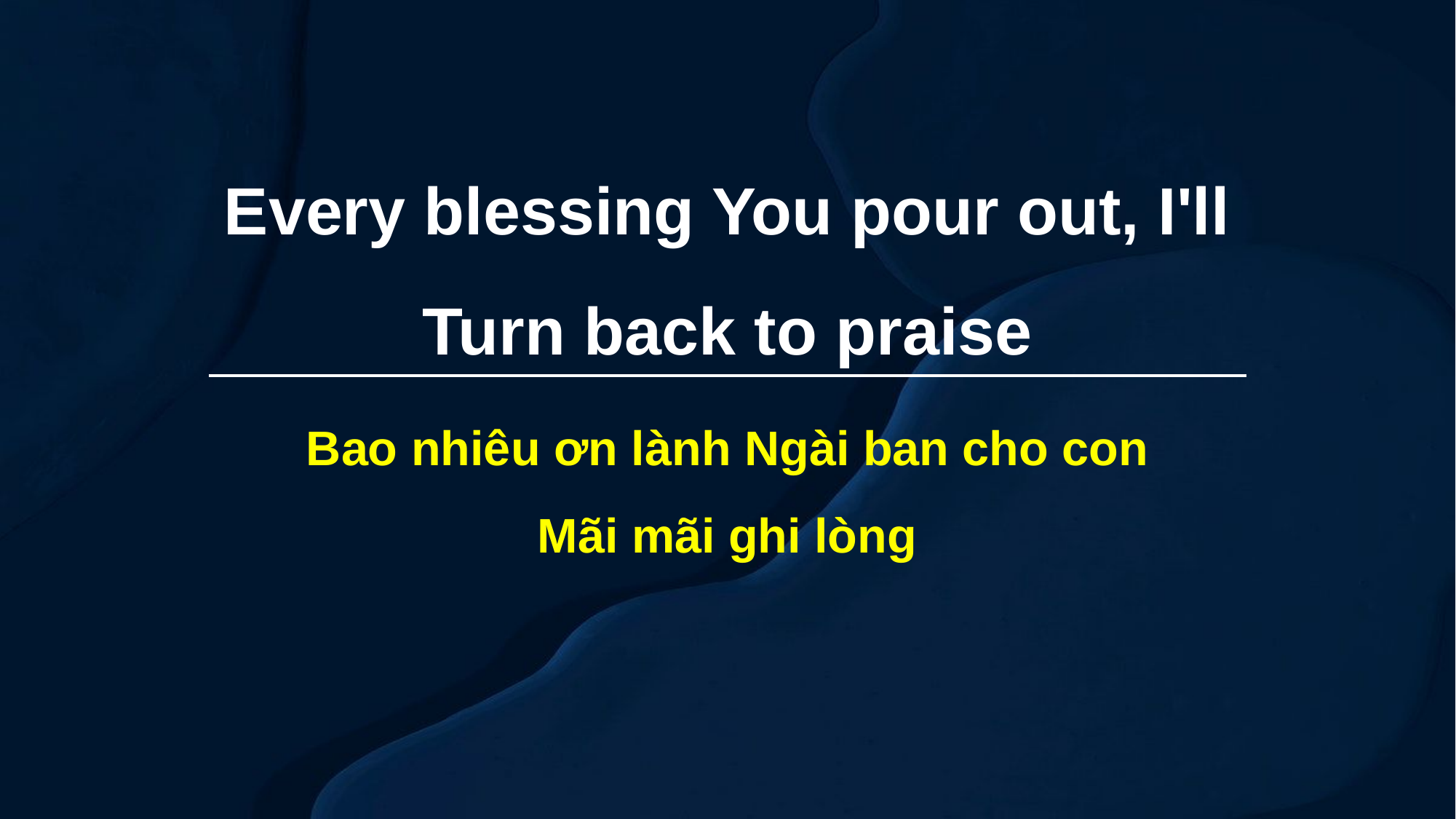

Every blessing You pour out, I'll
Turn back to praise
Bao nhiêu ơn lành Ngài ban cho con
Mãi mãi ghi lòng